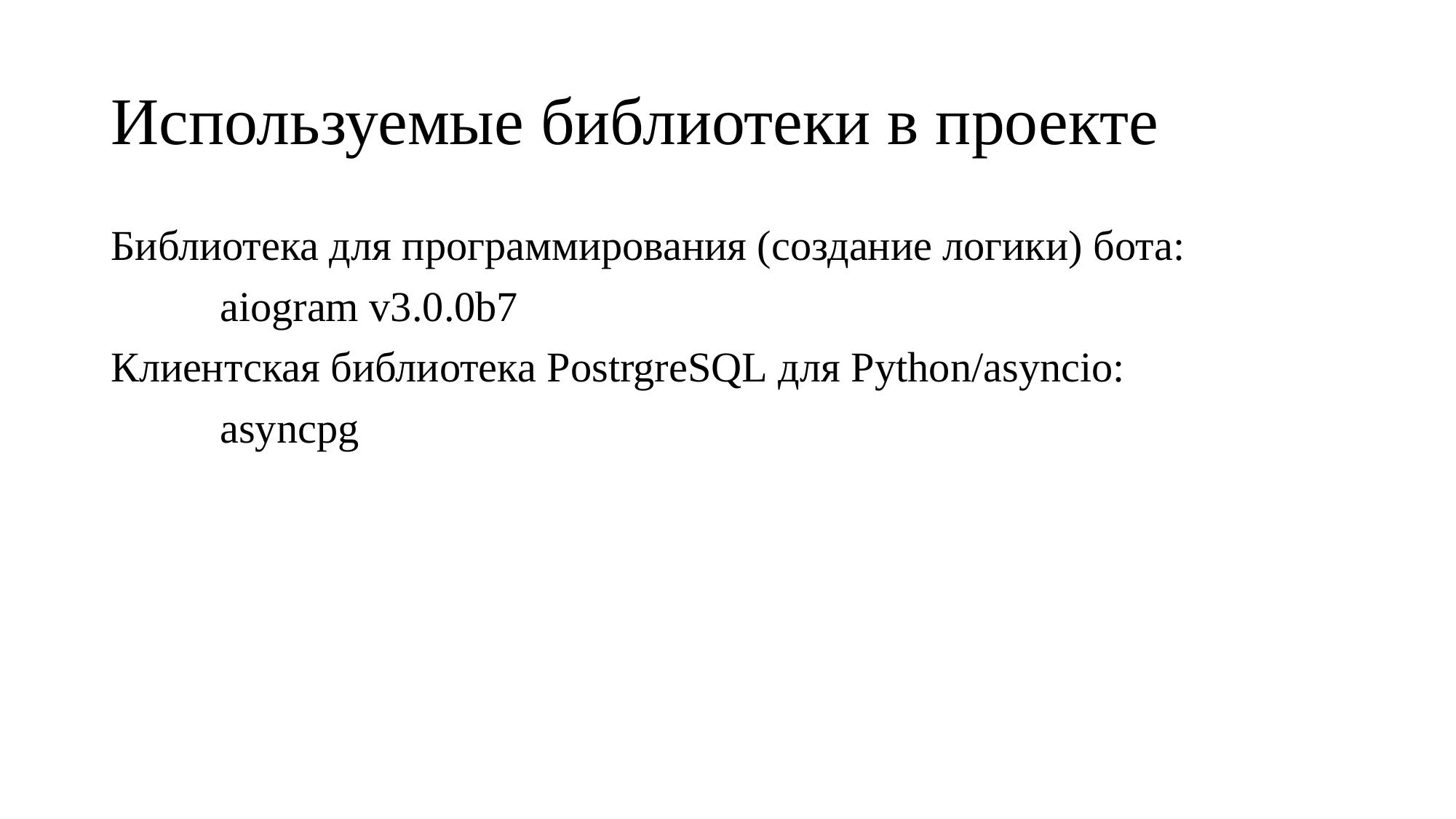

# Используемые библиотеки в проекте
Библиотека для программирования (создание логики) бота:
	aiogram v3.0.0b7
Клиентская библиотека PostrgreSQL для Python/asyncio:
	asyncpg